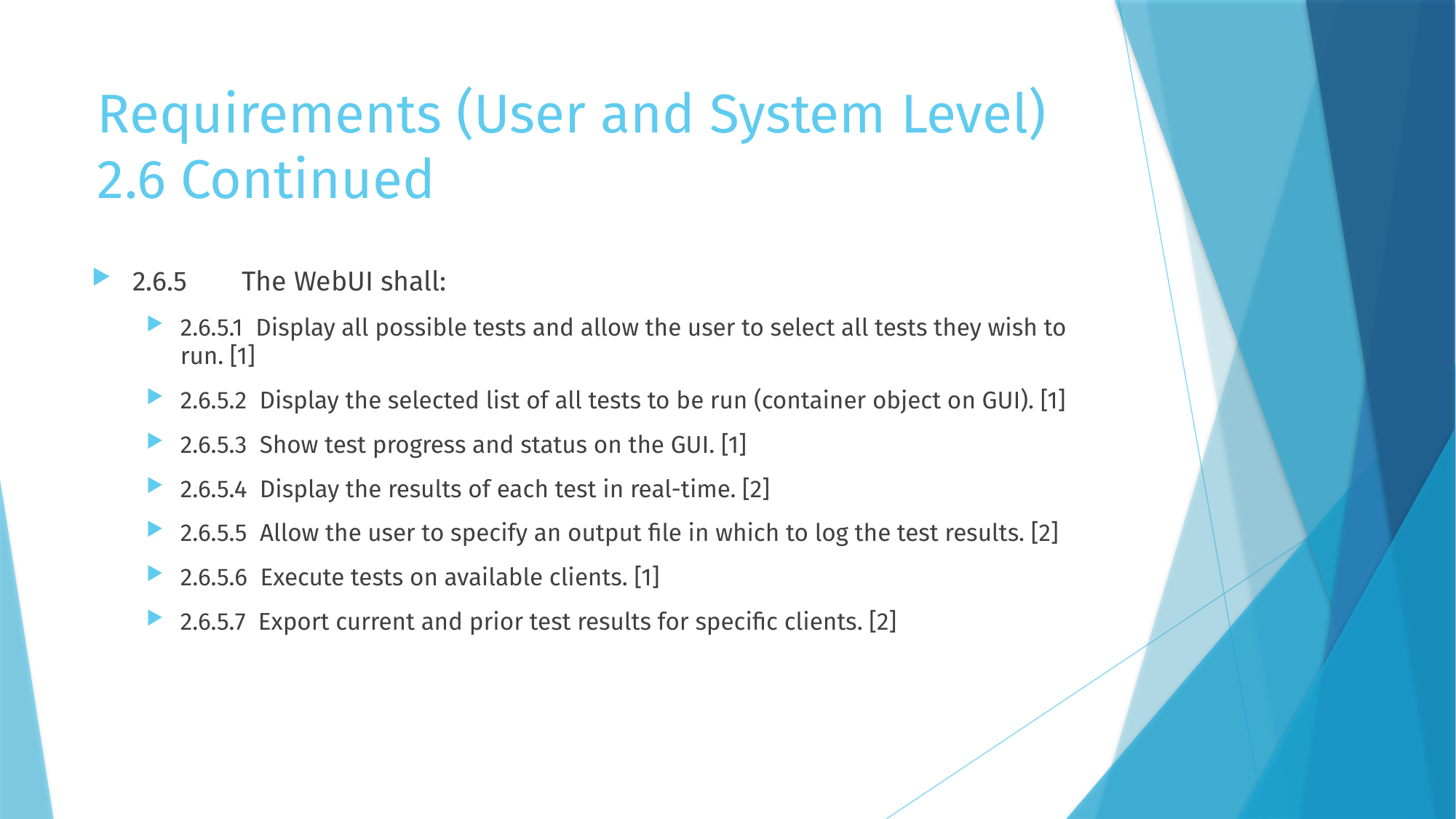

# Requirements (User and System Level) 2.6 Continued
2.6.5	The WebUI shall:
2.6.5.1  Display all possible tests and allow the user to select all tests they wish to run. [1]
2.6.5.2  Display the selected list of all tests to be run (container object on GUI). [1]
2.6.5.3  Show test progress and status on the GUI. [1]
2.6.5.4  Display the results of each test in real-time. [2]
2.6.5.5  Allow the user to specify an output file in which to log the test results. [2]
2.6.5.6  Execute tests on available clients. [1]
2.6.5.7  Export current and prior test results for specific clients. [2]